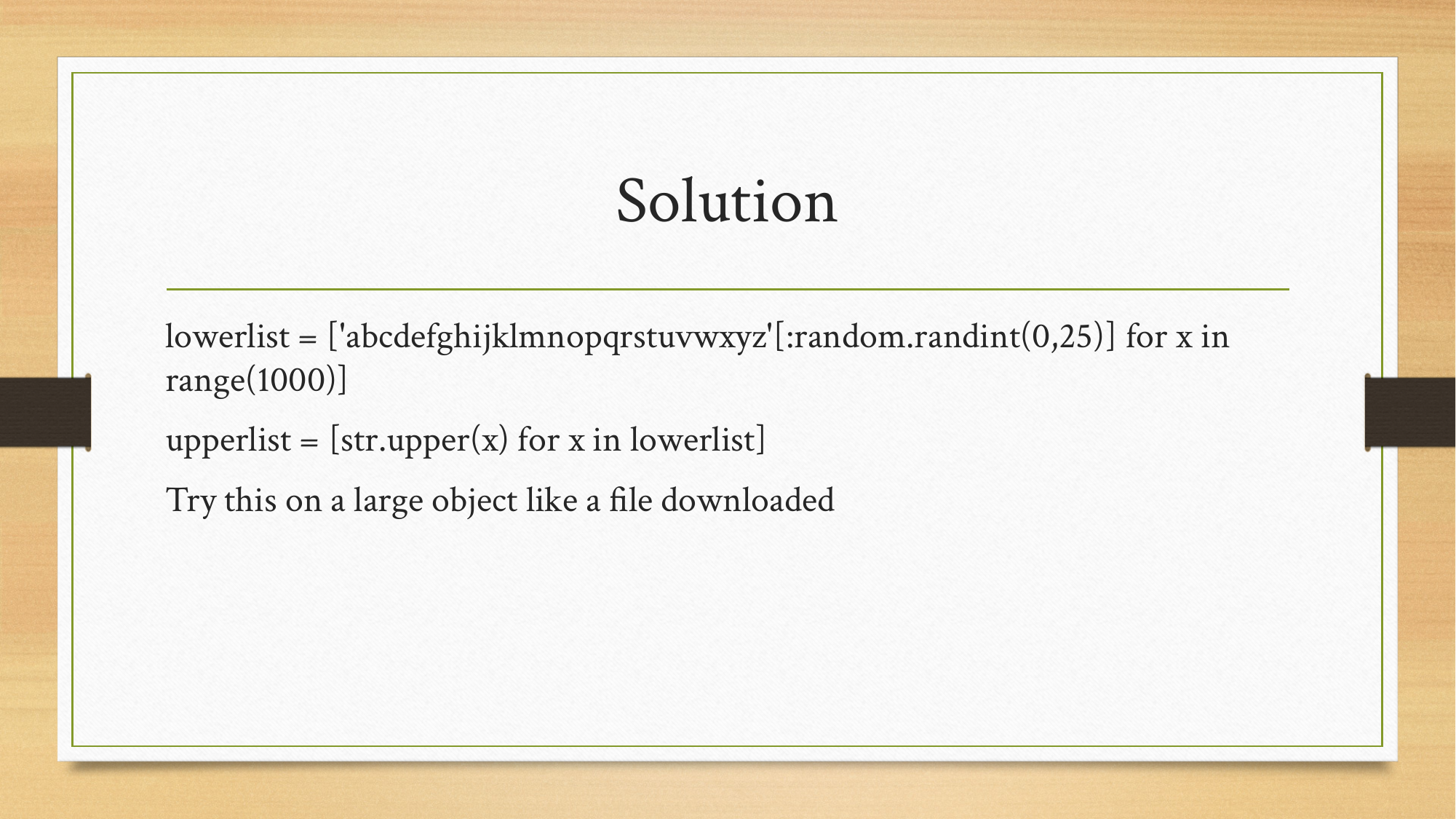

# Solution
lowerlist = ['abcdefghijklmnopqrstuvwxyz'[:random.randint(0,25)] for x in range(1000)]
upperlist = [str.upper(x) for x in lowerlist]
Try this on a large object like a file downloaded